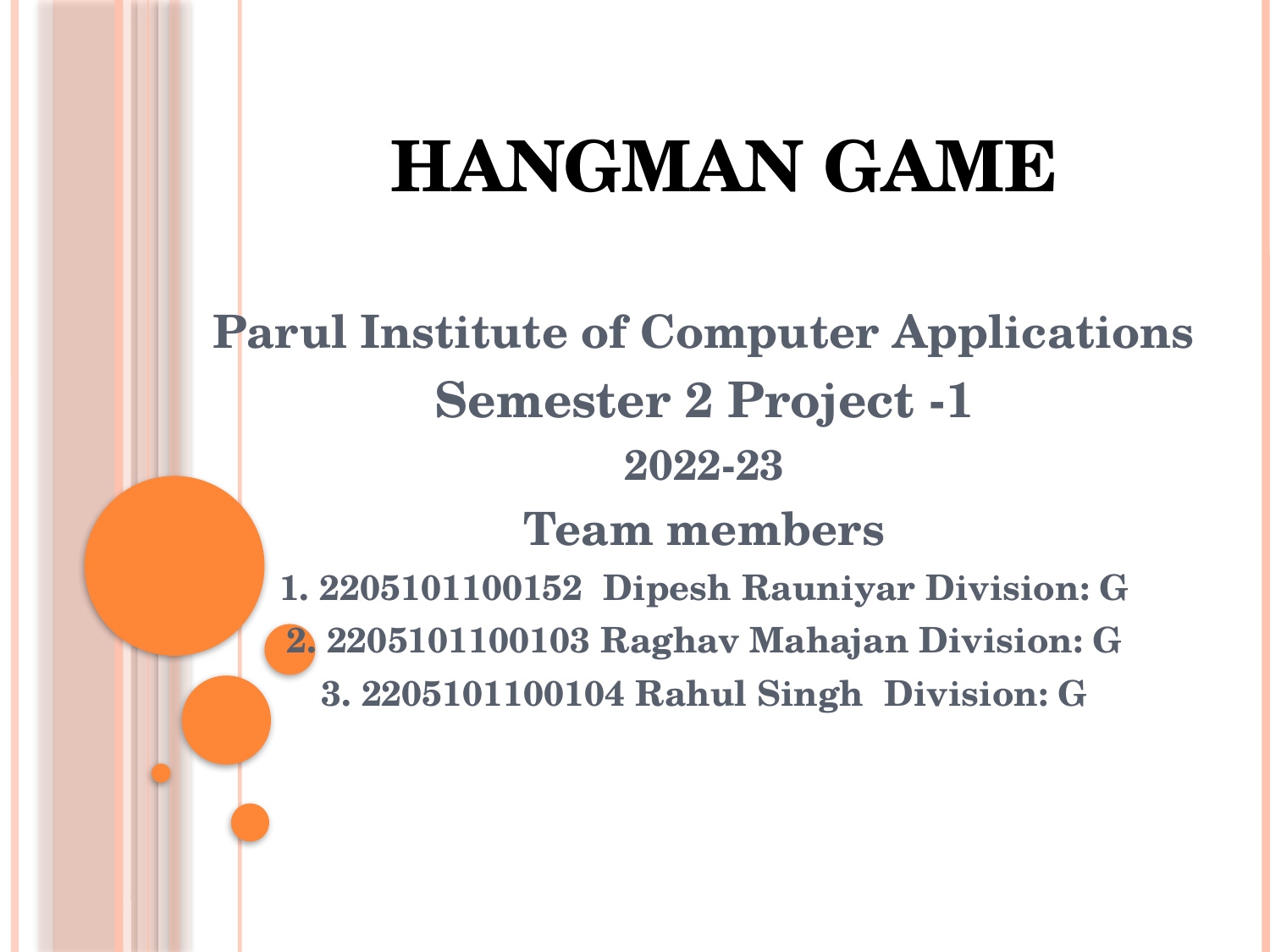

# Hangman game
Parul Institute of Computer Applications
Semester 2 Project -1
2022-23
Team members
1. 2205101100152  Dipesh Rauniyar Division: G
2. 2205101100103 Raghav Mahajan Division: G
3. 2205101100104 Rahul Singh  Division: G